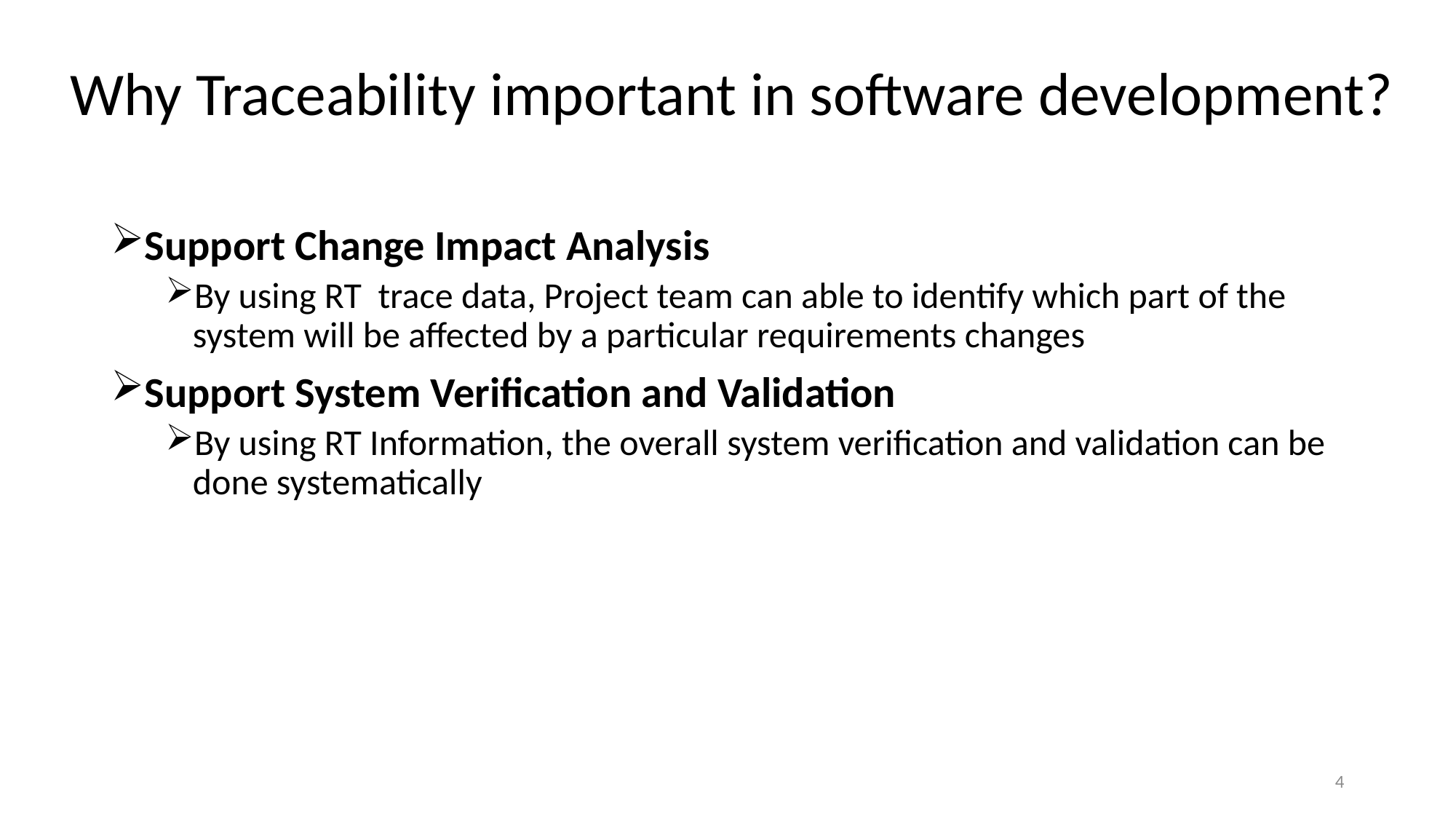

# Why Traceability important in software development?
Support Change Impact Analysis
By using RT  trace data, Project team can able to identify which part of the system will be affected by a particular requirements changes
Support System Verification and Validation
By using RT Information, the overall system verification and validation can be done systematically

4